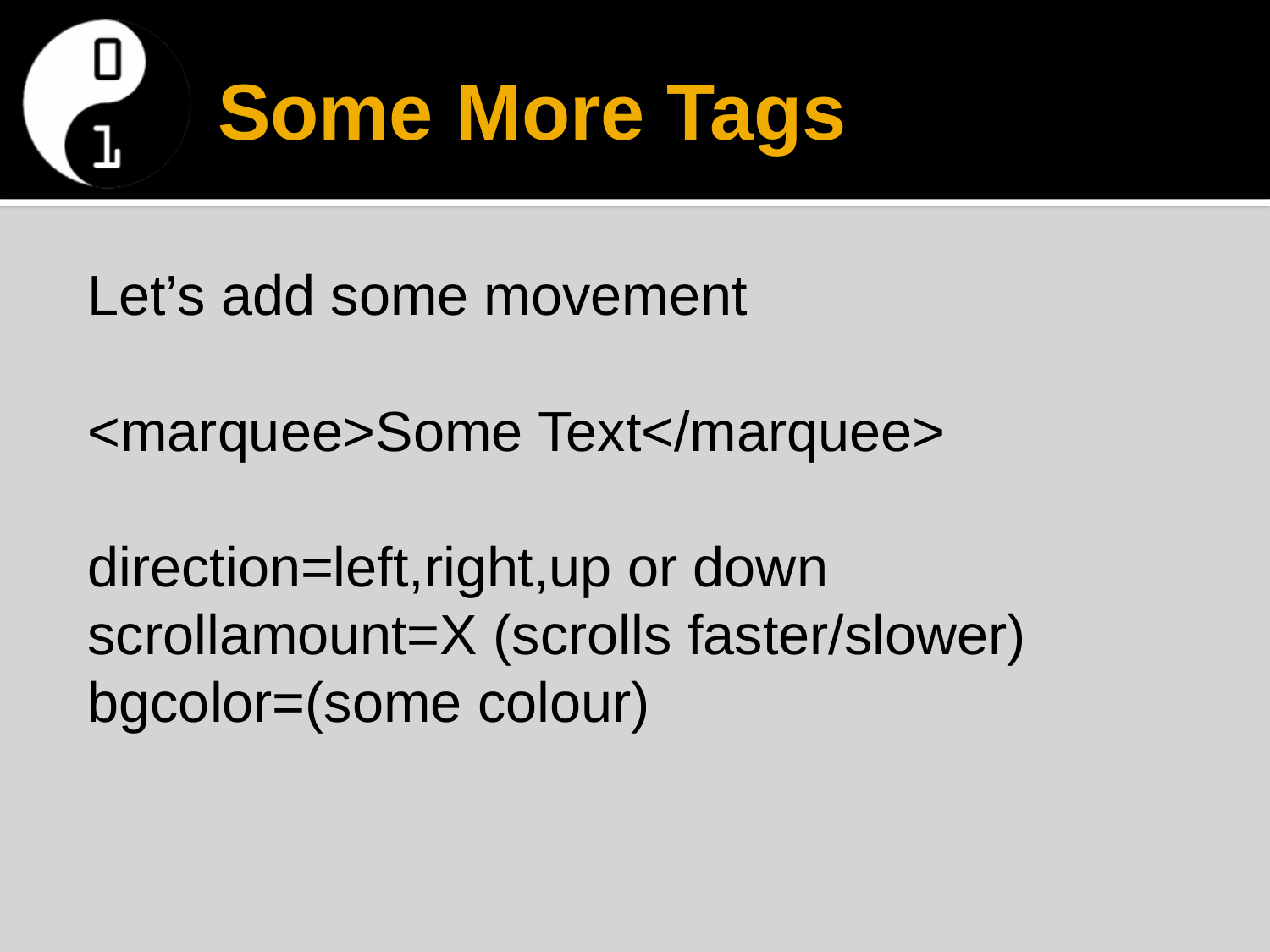

# Some More Tags
Let’s add some movement

<marquee>Some Text</marquee>

direction=left,right,up or down
scrollamount=X (scrolls faster/slower)
bgcolor=(some colour)